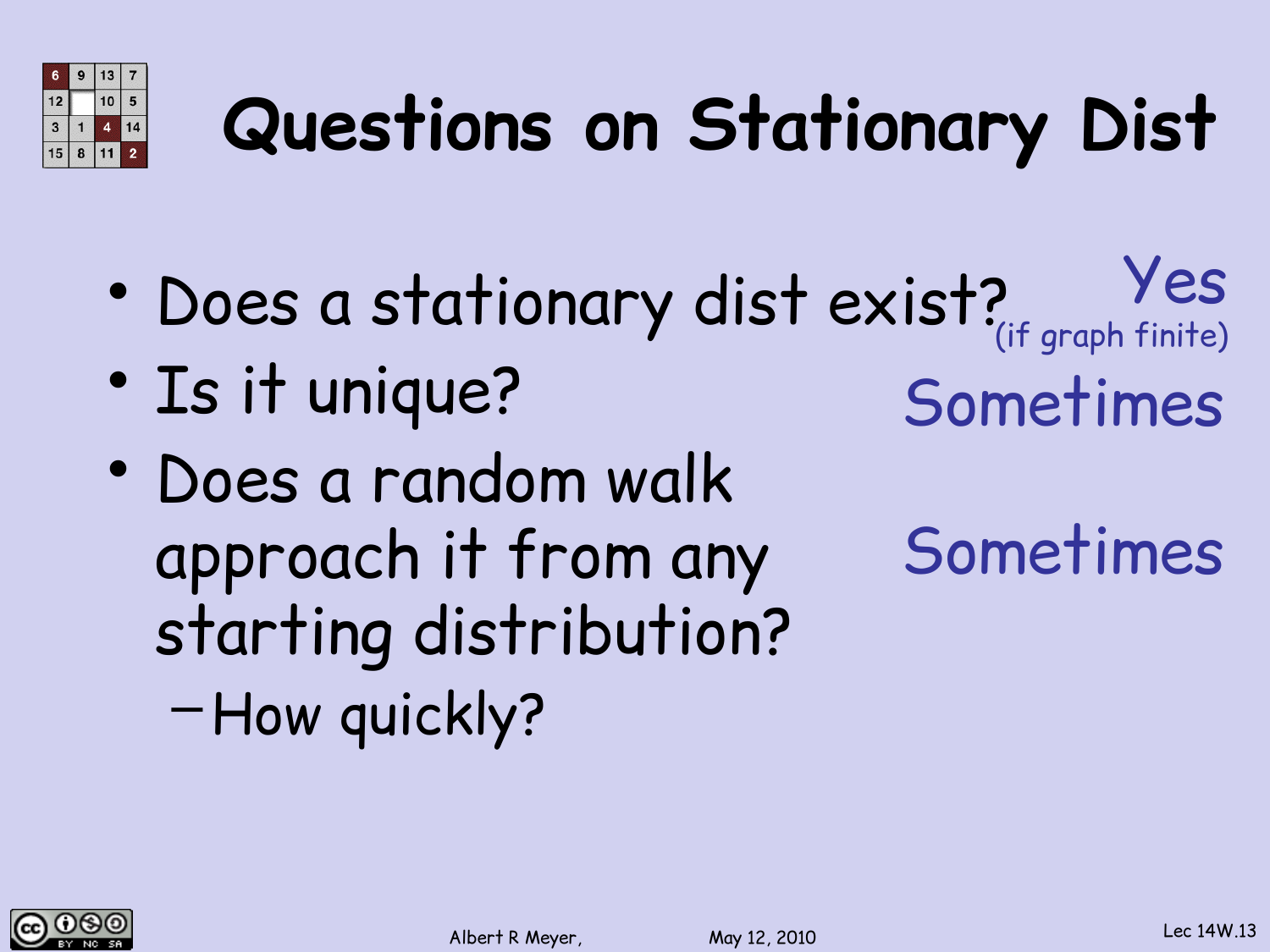

# Questions on Stationary Dist
Yes
(if graph finite)
Does a stationary dist exist?
Is it unique?
Does a random walk approach it from any starting distribution?
How quickly?
Sometimes
Sometimes
Lec 14W.13

Albert R Meyer,                        May 12, 2010